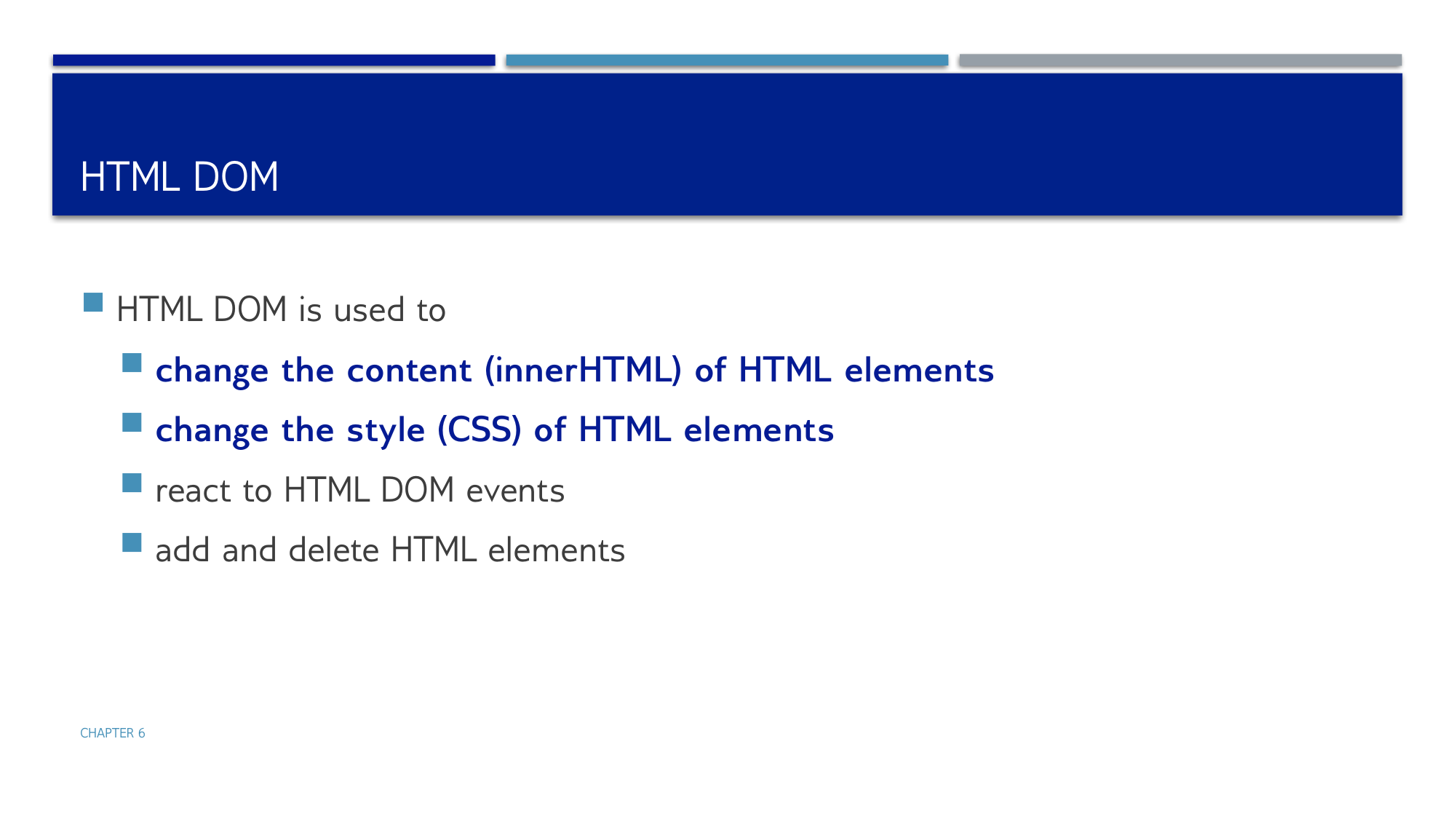

# HTML DOM
HTML DOM is used to
change the content (innerHTML) of HTML elements
change the style (CSS) of HTML elements
react to HTML DOM events
add and delete HTML elements

Chapter 6